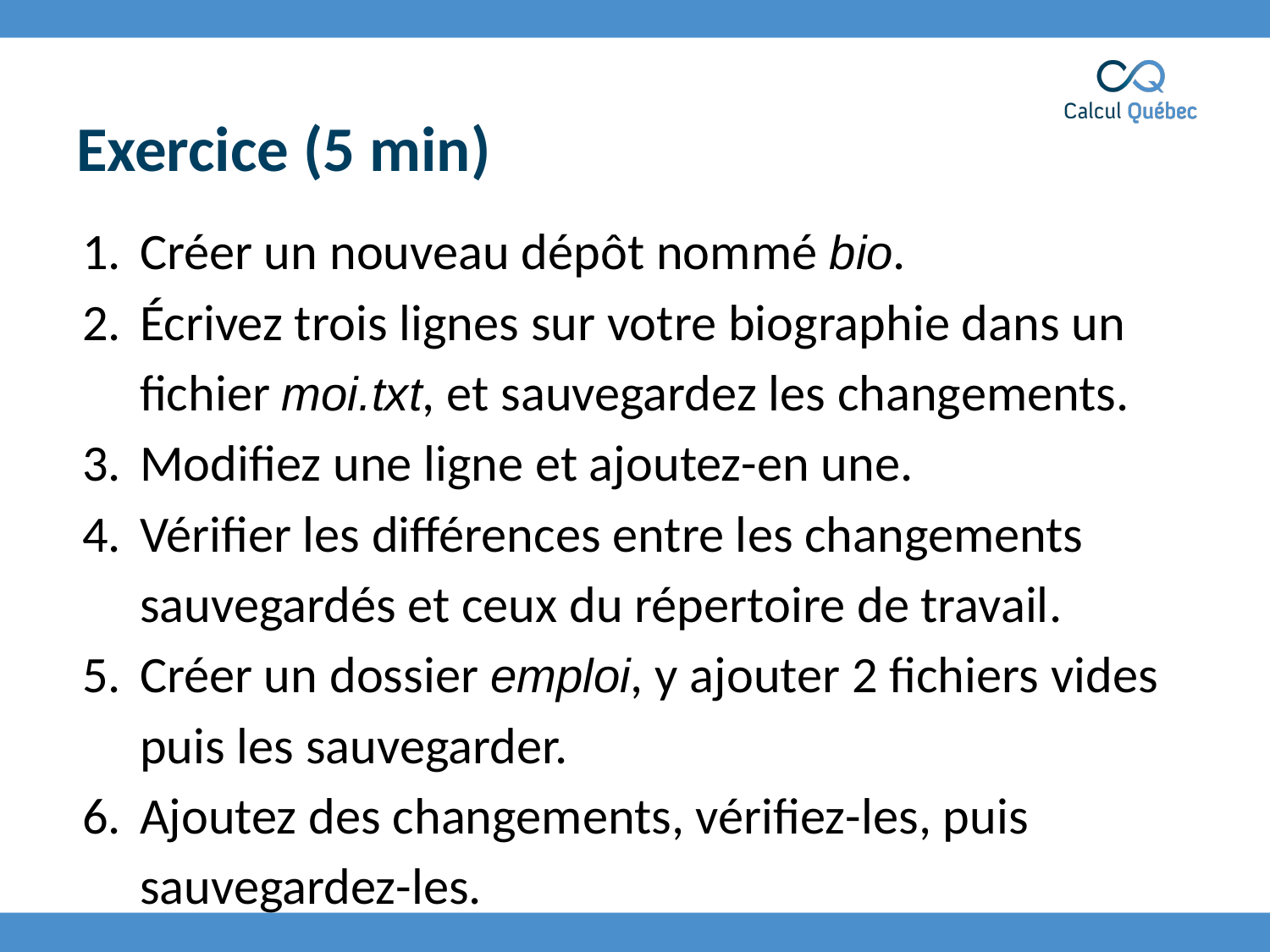

# Exercice (5 min)

Créer un nouveau dépôt nommé bio.
Écrivez trois lignes sur votre biographie dans un fichier moi.txt, et sauvegardez les changements.
Modifiez une ligne et ajoutez-en une.
Vérifier les différences entre les changements sauvegardés et ceux du répertoire de travail.
Créer un dossier emploi, y ajouter 2 fichiers vides puis les sauvegarder.
Ajoutez des changements, vérifiez-les, puis sauvegardez-les.